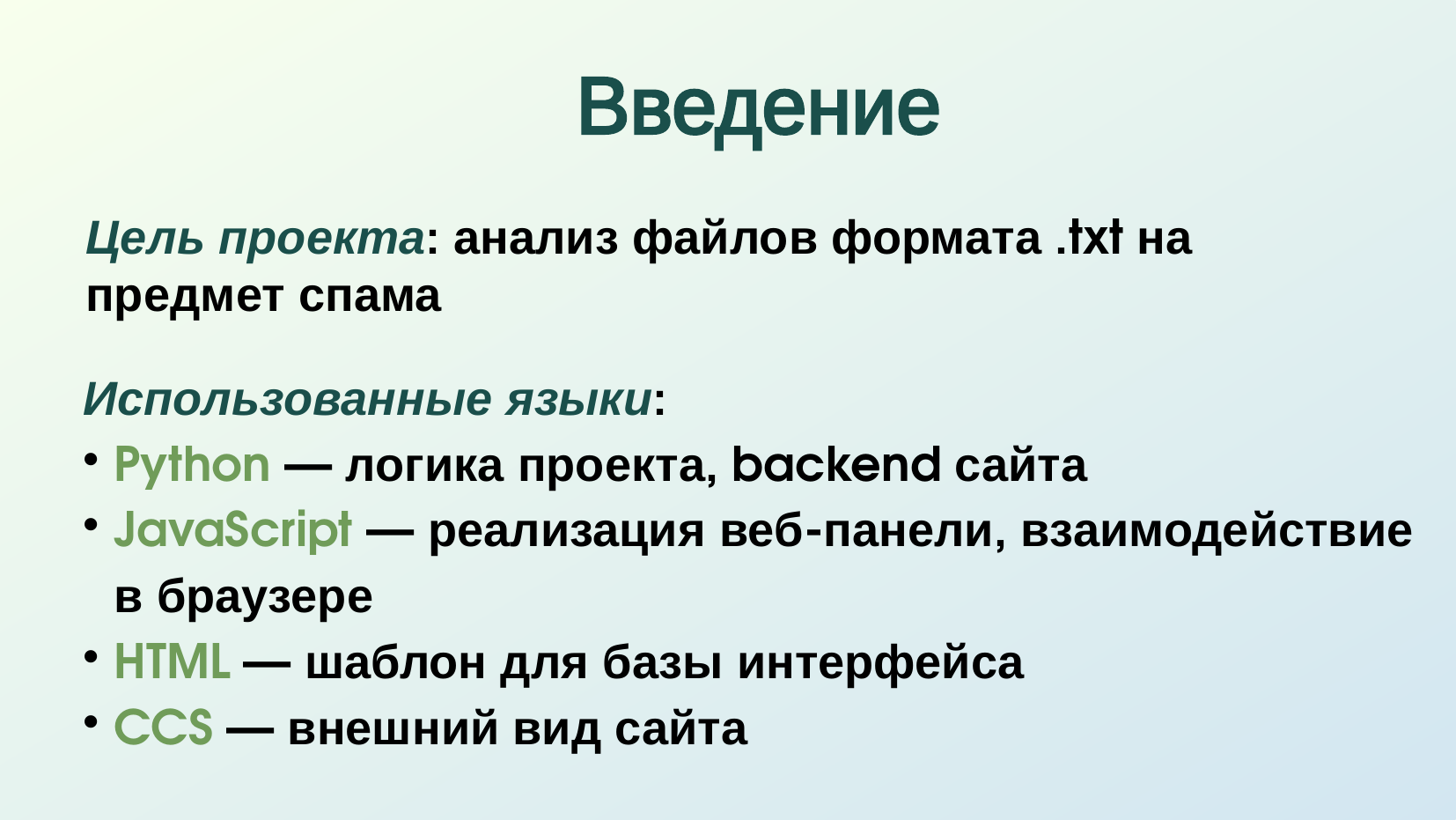

# Введение
Цель проекта: анализ файлов формата .txt на предмет спама
Использованные языки:
Python — логика проекта, backend сайта
JavaScript — реализация веб-панели, взаимодействие в браузере
HTML — шаблон для базы интерфейса
CCS — внешний вид сайта